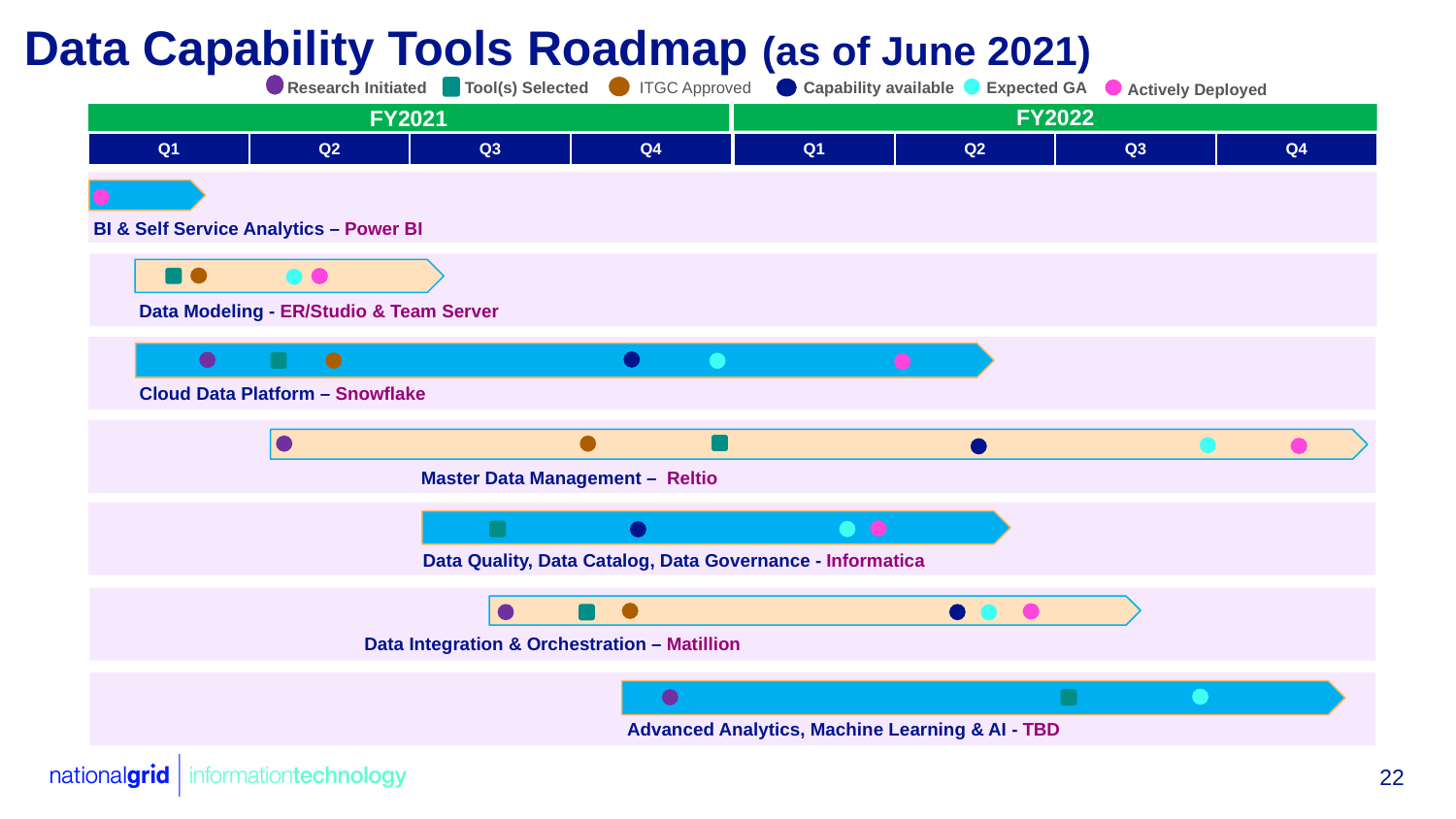

# Data Capability Tools Roadmap (as of June 2021)

Expected GA
Capability available
ITGC Approved
Research Initiated
Tool(s) Selected

Actively Deployed

FY2022
FY2021
| Q1 | Q2 | Q3 | Q4 |
| --- | --- | --- | --- |
| Q1 | Q2 | Q3 | Q4 |
| --- | --- | --- | --- |

BI & Self Service Analytics – Power BI

Data Modeling - ER/Studio & Team Server

Cloud Data Platform – Snowflake

Master Data Management –  Reltio

Data Quality, Data Catalog, Data Governance - Informatica

Data Integration & Orchestration – Matillion

Advanced Analytics, Machine Learning & AI - TBD